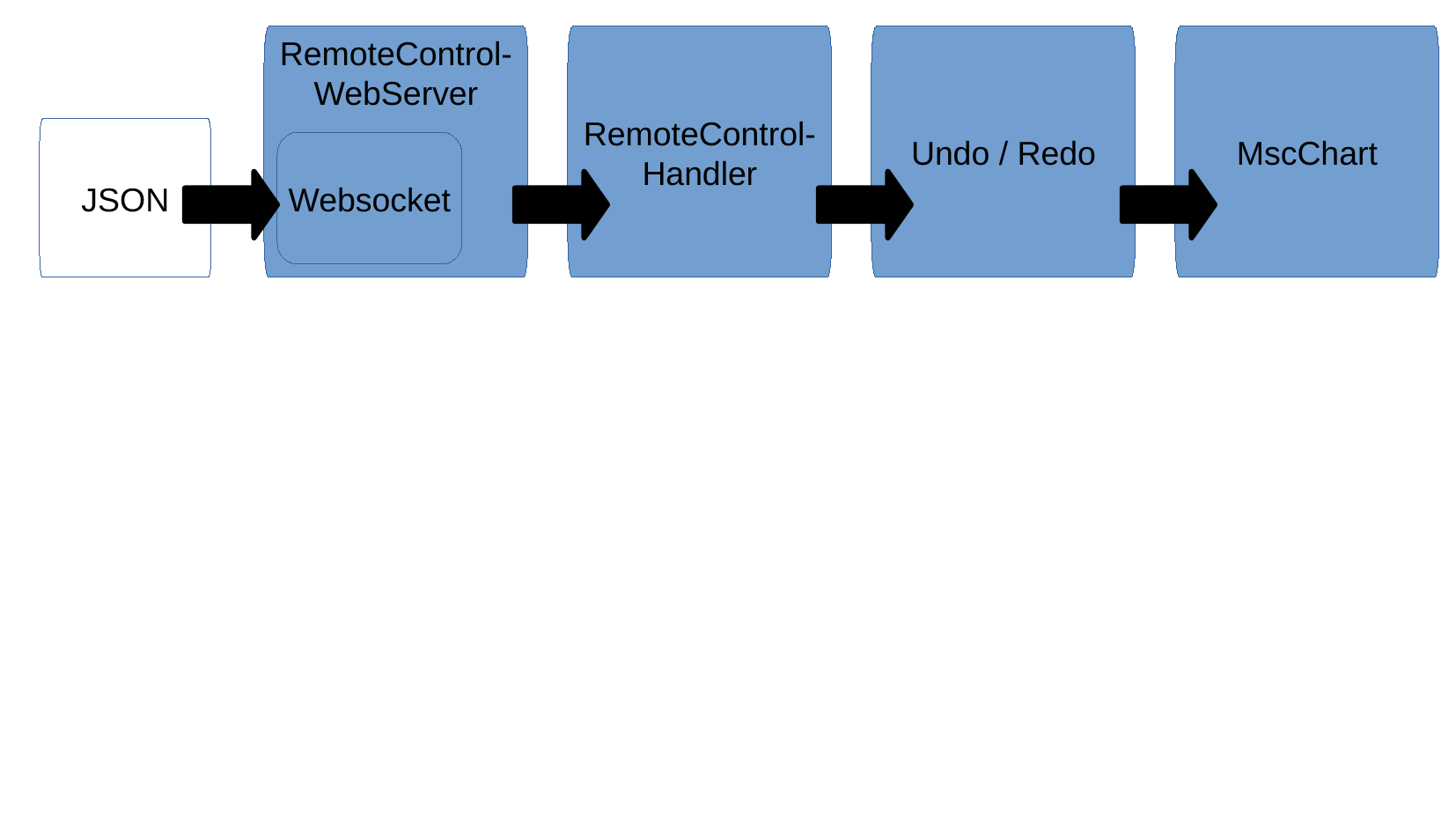

RemoteControl-
WebServer
RemoteControl-
Handler
Undo / Redo
MscChart
JSON
Websocket